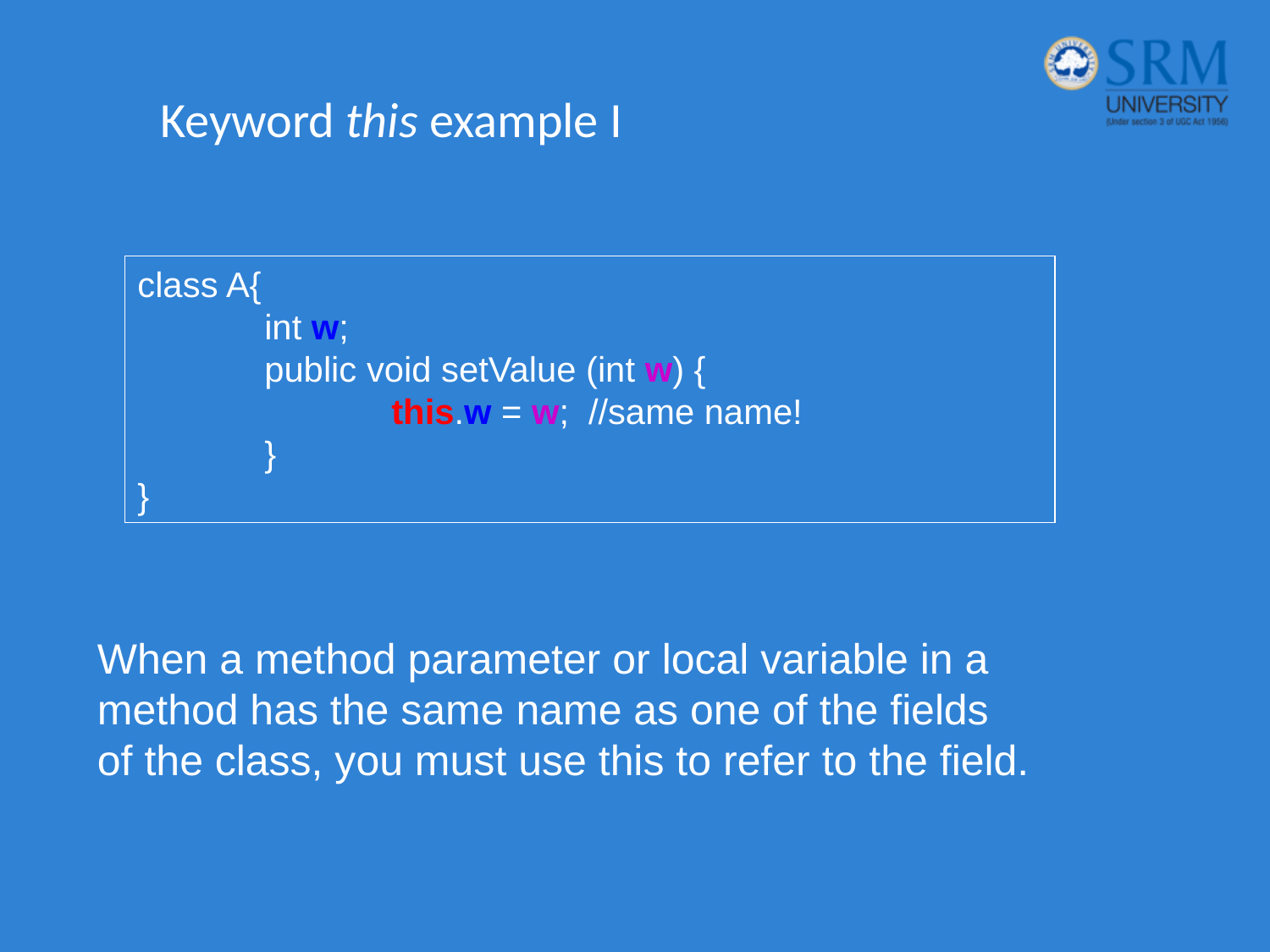

# Keyword this example I
class A{
	int w;
	public void setValue (int w) {
		this.w = w;  //same name!
	}
}
When a method parameter or local variable in a method has the same name as one of the fields of the class, you must use this to refer to the field.